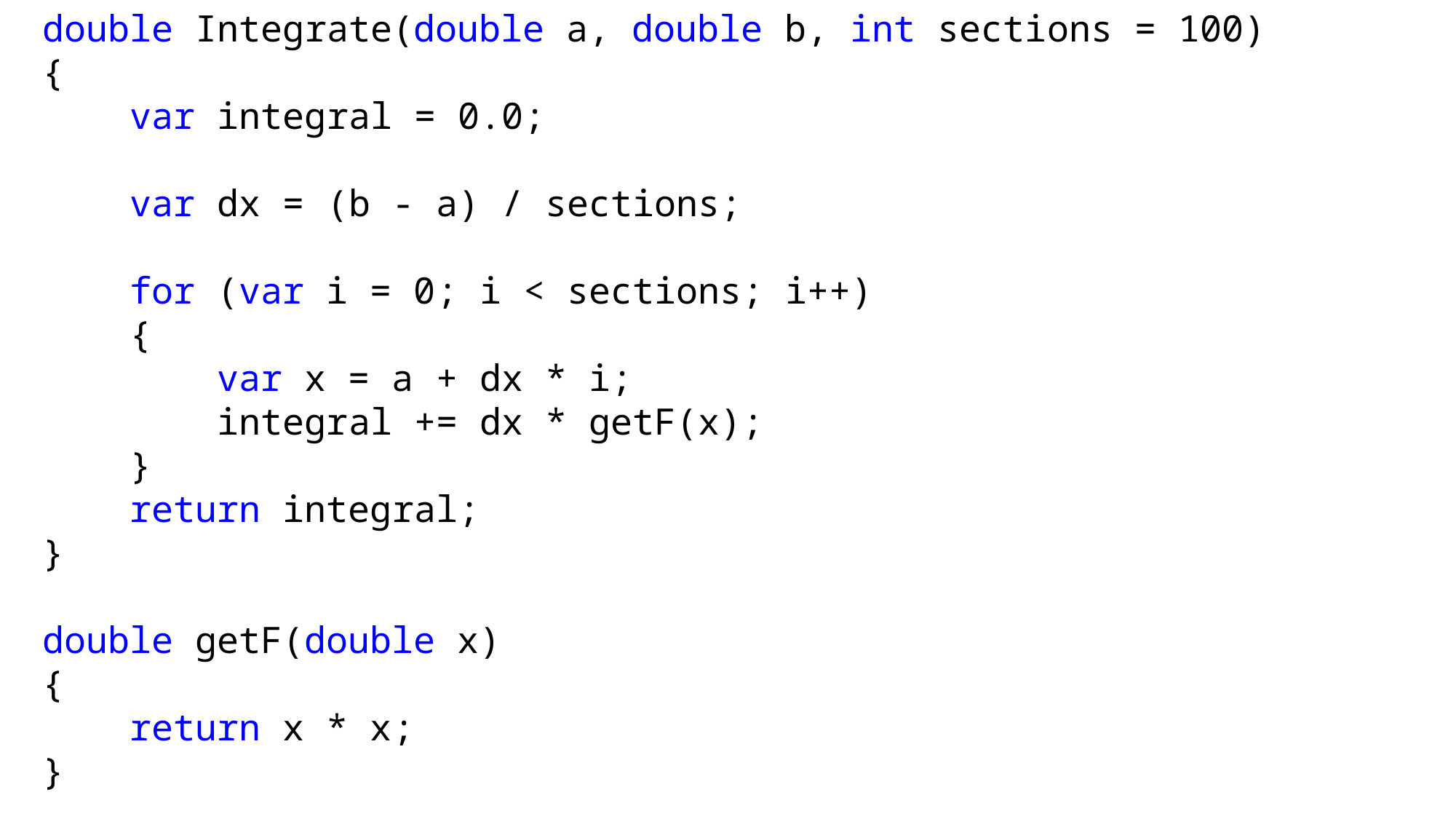

double Integrate(double a, double b, int sections = 100)
{
    var integral = 0.0;

    var dx = (b - a) / sections;

    for (var i = 0; i < sections; i++)
    {
        var x = a + dx * i;
        integral += dx * getF(x);
    }
    return integral;
}

double getF(double x)
{
    return x * x;
}